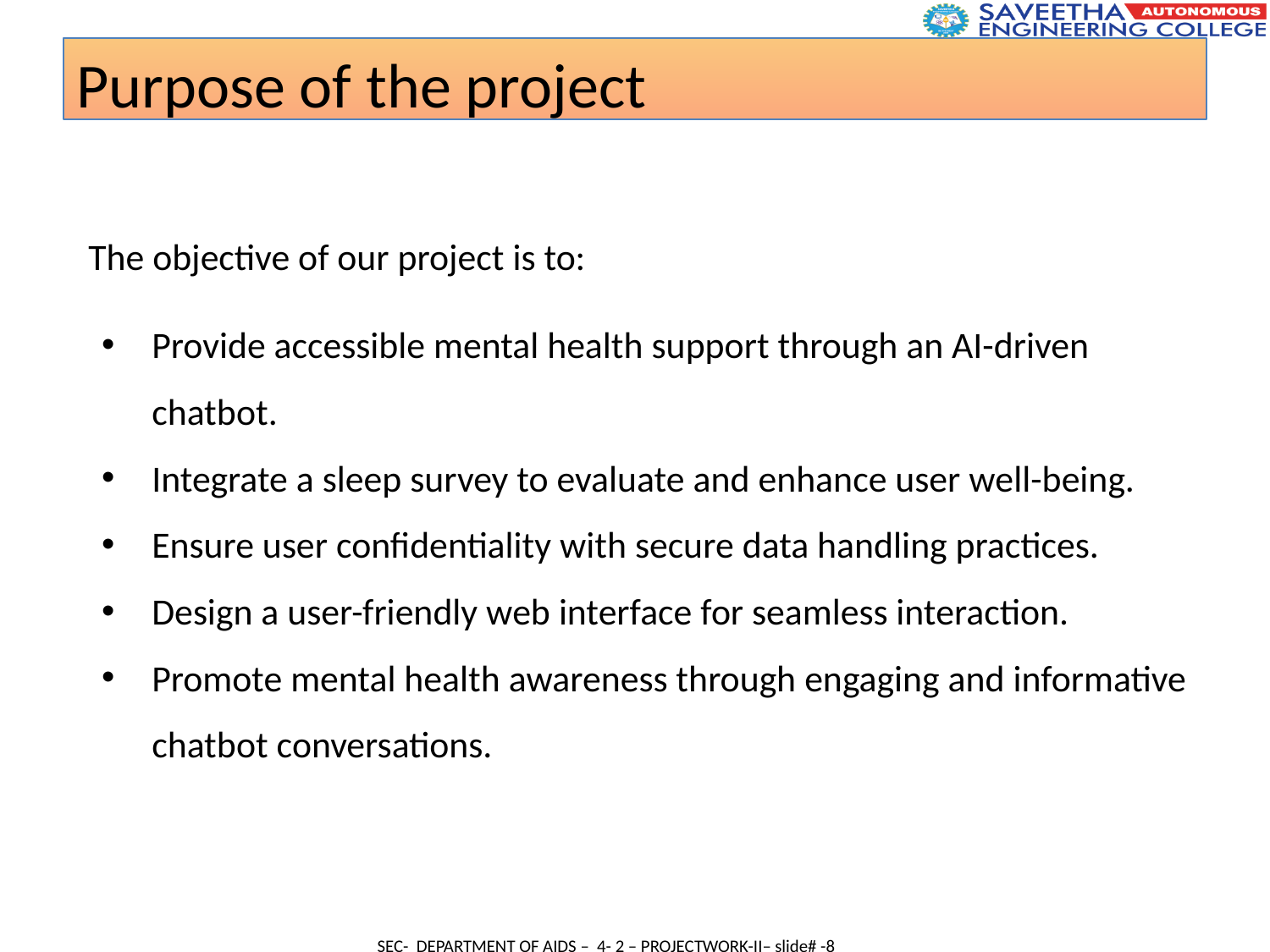

Purpose of the project

The objective of our project is to:
Provide accessible mental health support through an AI-driven chatbot.
Integrate a sleep survey to evaluate and enhance user well-being.
Ensure user confidentiality with secure data handling practices.
Design a user-friendly web interface for seamless interaction.
Promote mental health awareness through engaging and informative chatbot conversations.